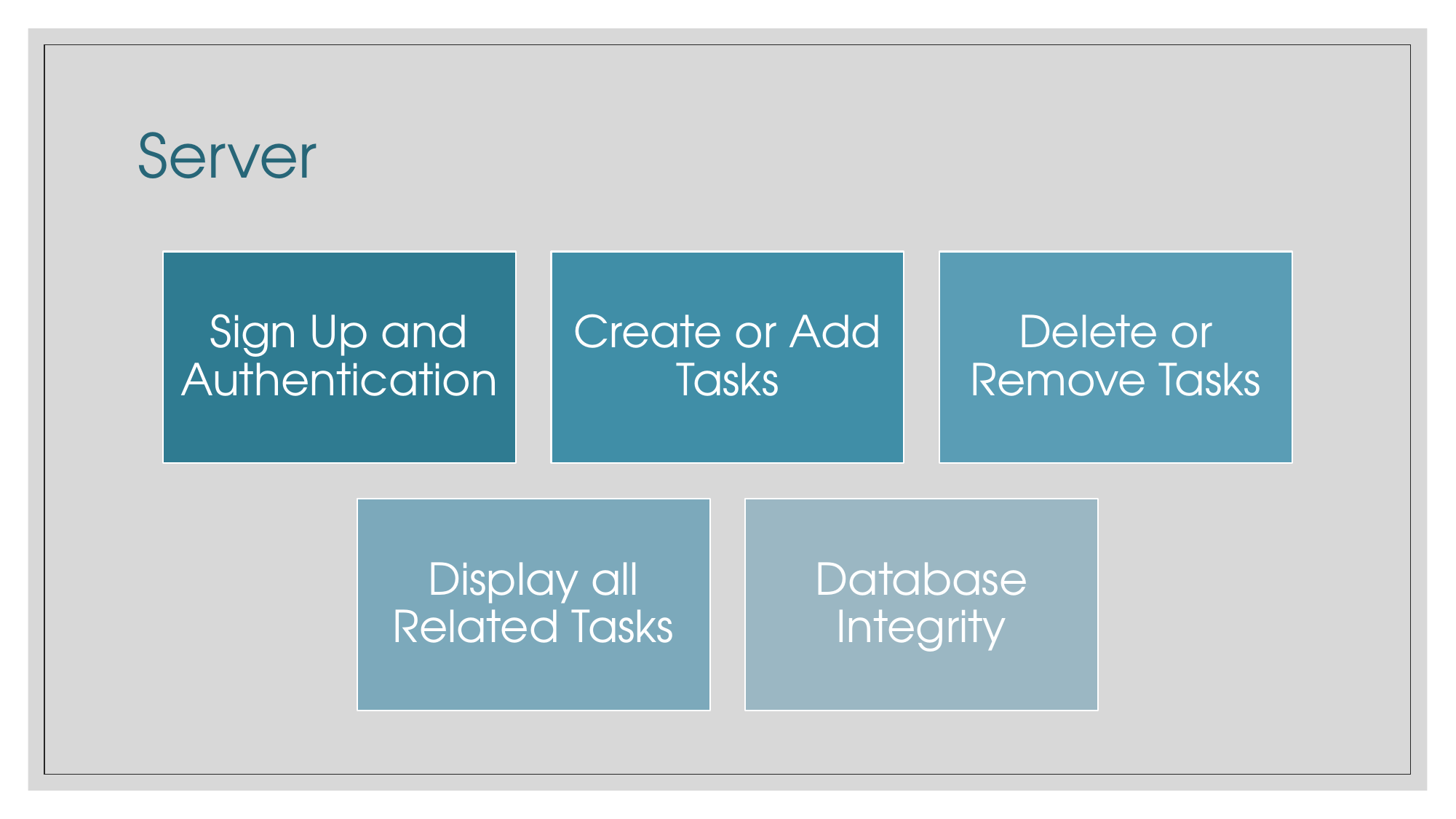

# Server
Sign Up and Authentication
Create or Add Tasks
Delete or Remove Tasks
Display all Related Tasks
Database Integrity